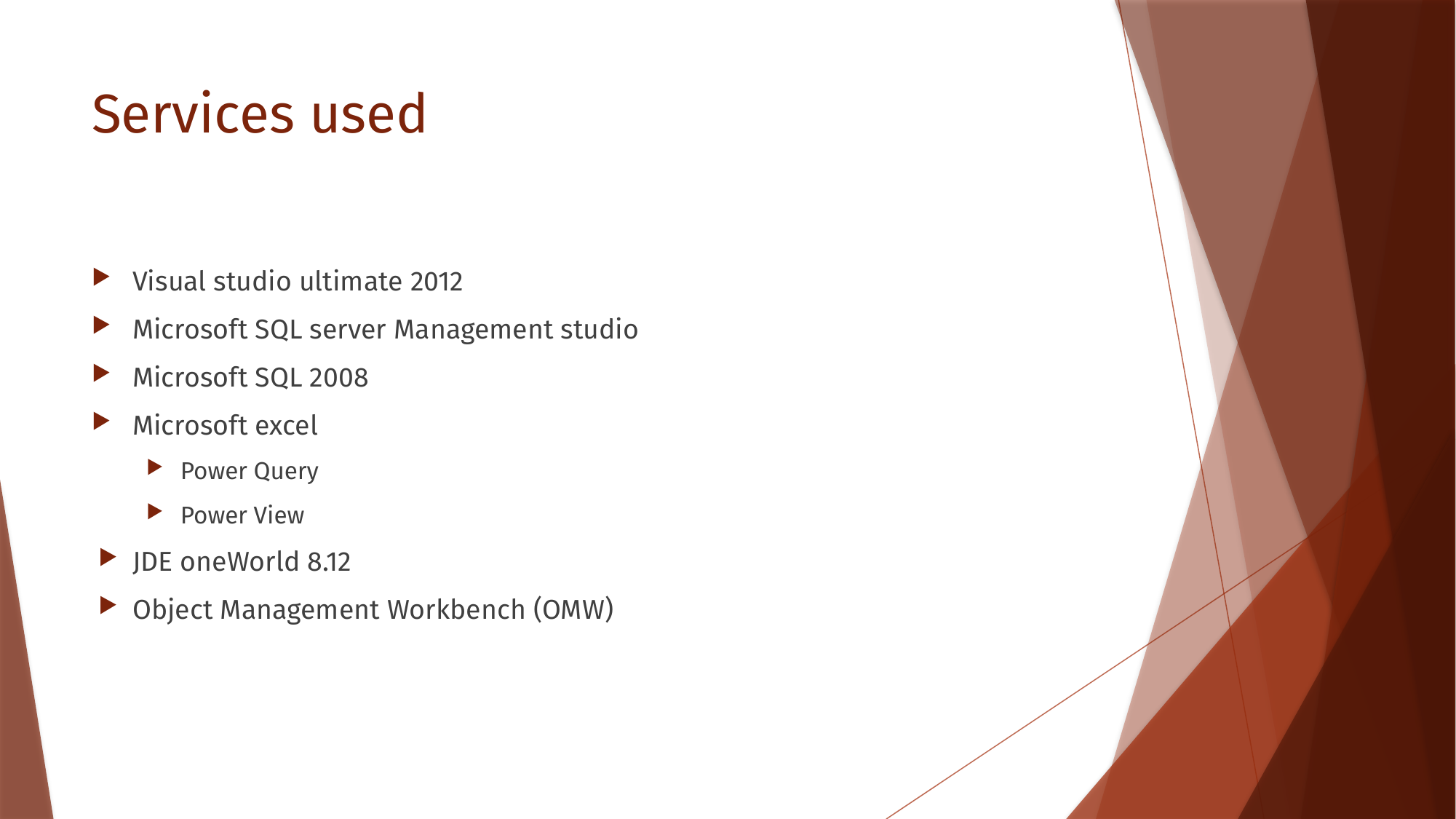

# Services used
Visual studio ultimate 2012
Microsoft SQL server Management studio
Microsoft SQL 2008
Microsoft excel
Power Query
Power View
JDE oneWorld 8.12
Object Management Workbench (OMW)